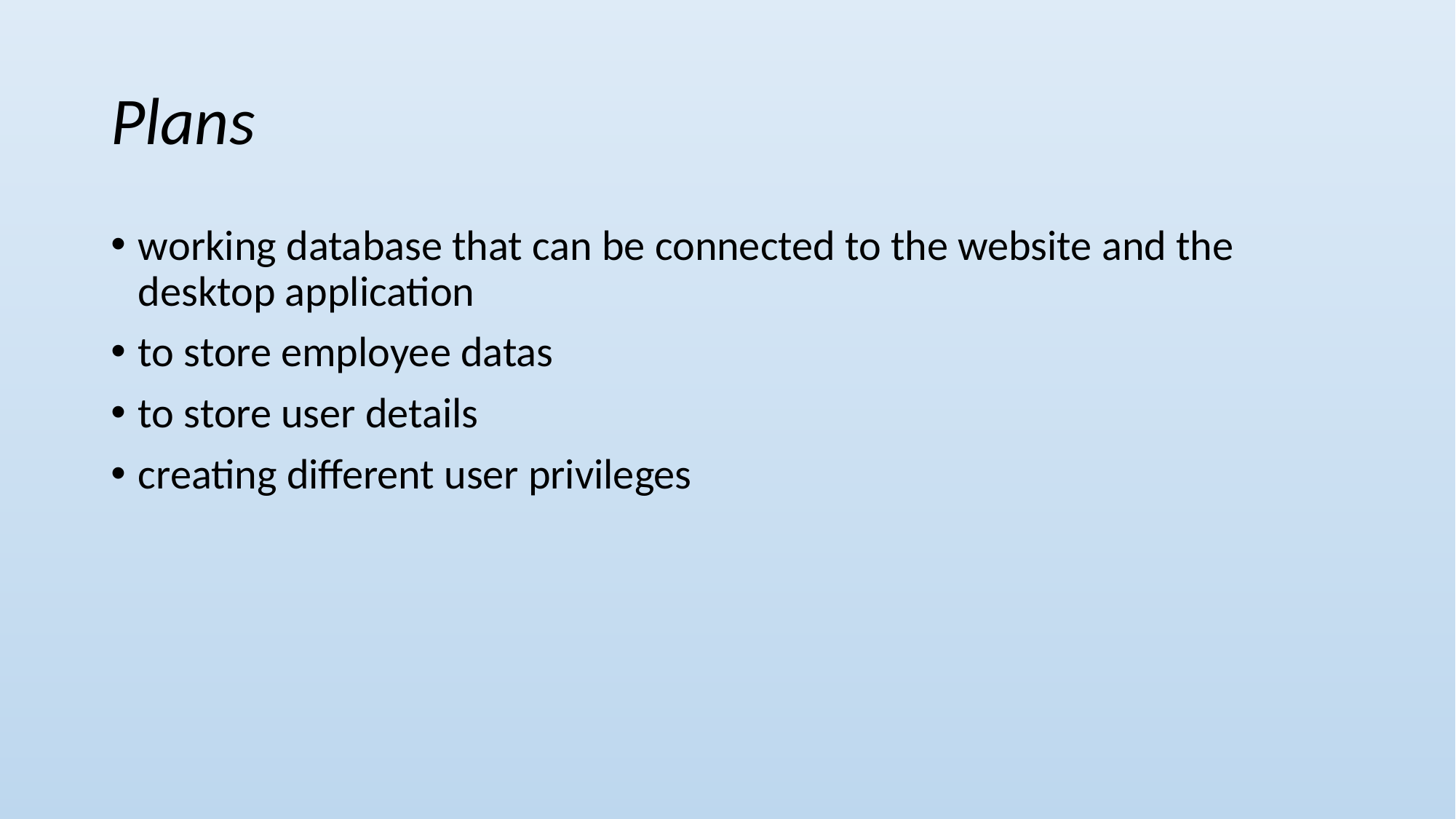

# Plans
working database that can be connected to the website and the desktop application
to store employee datas
to store user details
creating different user privileges